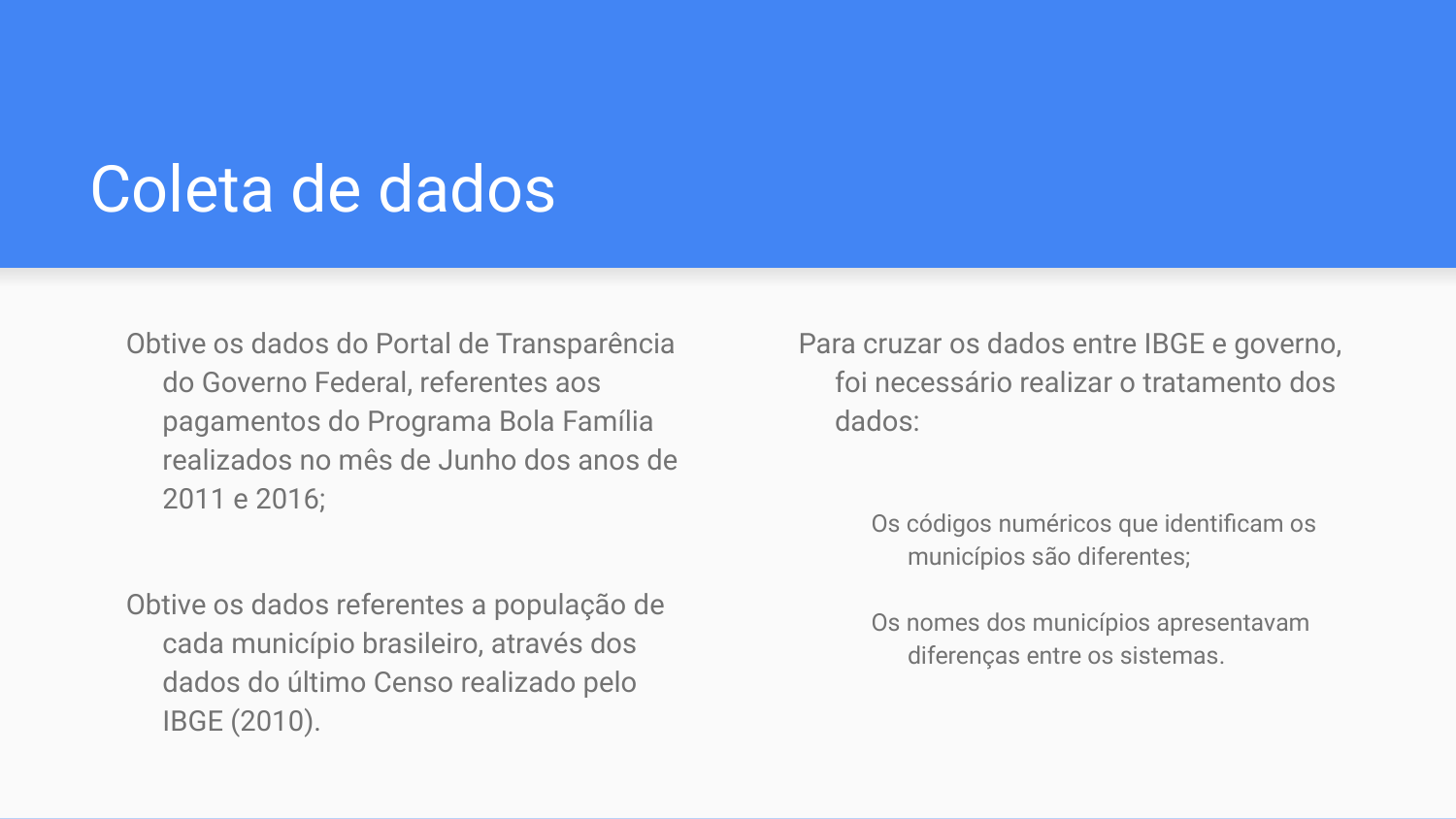

# Coleta de dados
Para cruzar os dados entre IBGE e governo, foi necessário realizar o tratamento dos dados:
Os códigos numéricos que identificam os municípios são diferentes;
Os nomes dos municípios apresentavam diferenças entre os sistemas.
Obtive os dados do Portal de Transparência do Governo Federal, referentes aos pagamentos do Programa Bola Família realizados no mês de Junho dos anos de 2011 e 2016;
Obtive os dados referentes a população de cada município brasileiro, através dos dados do último Censo realizado pelo IBGE (2010).